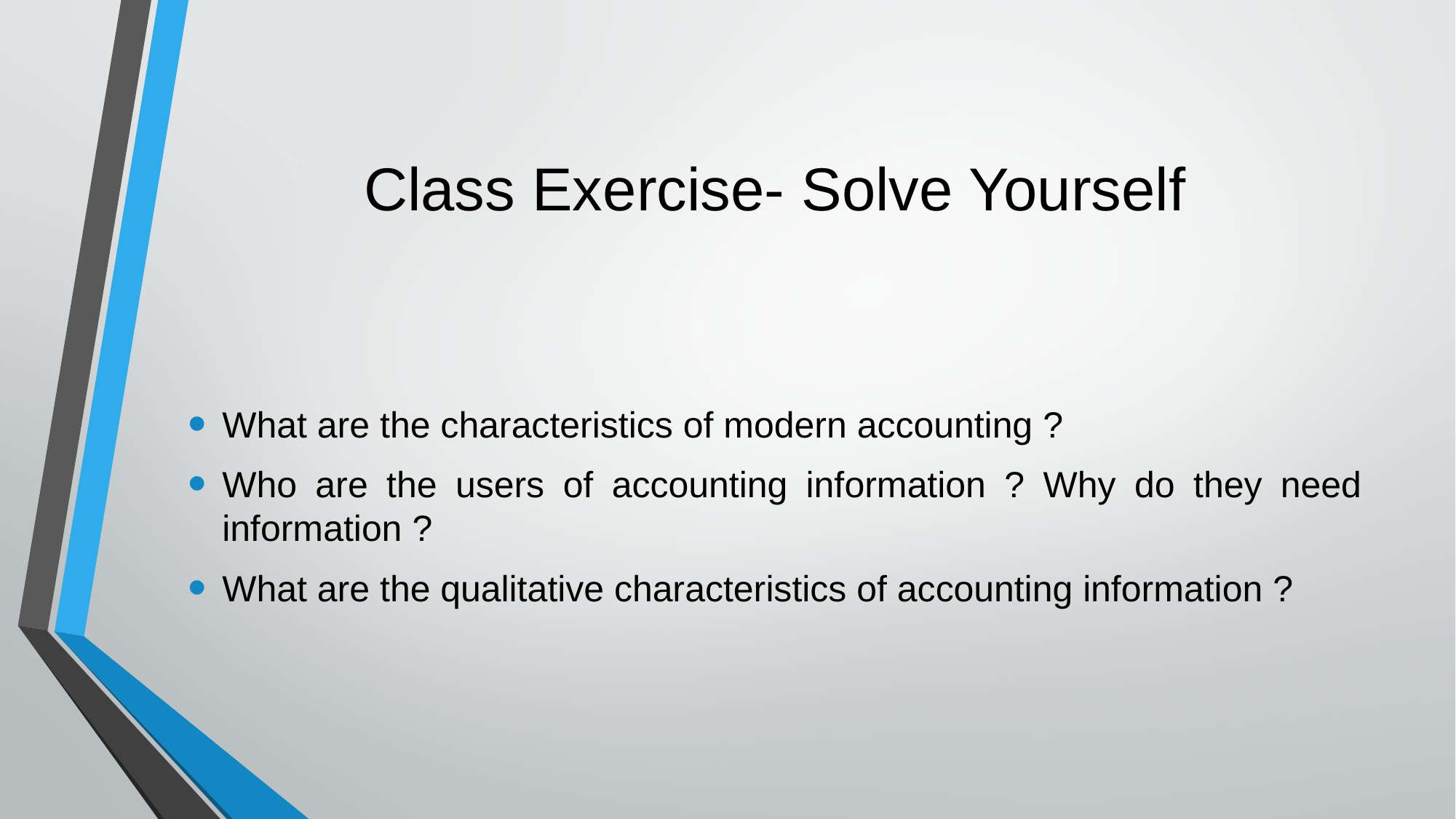

# Class Exercise- Solve Yourself
What are the characteristics of modern accounting ?
Who are the users of accounting information ? Why do they need information ?
What are the qualitative characteristics of accounting information ?